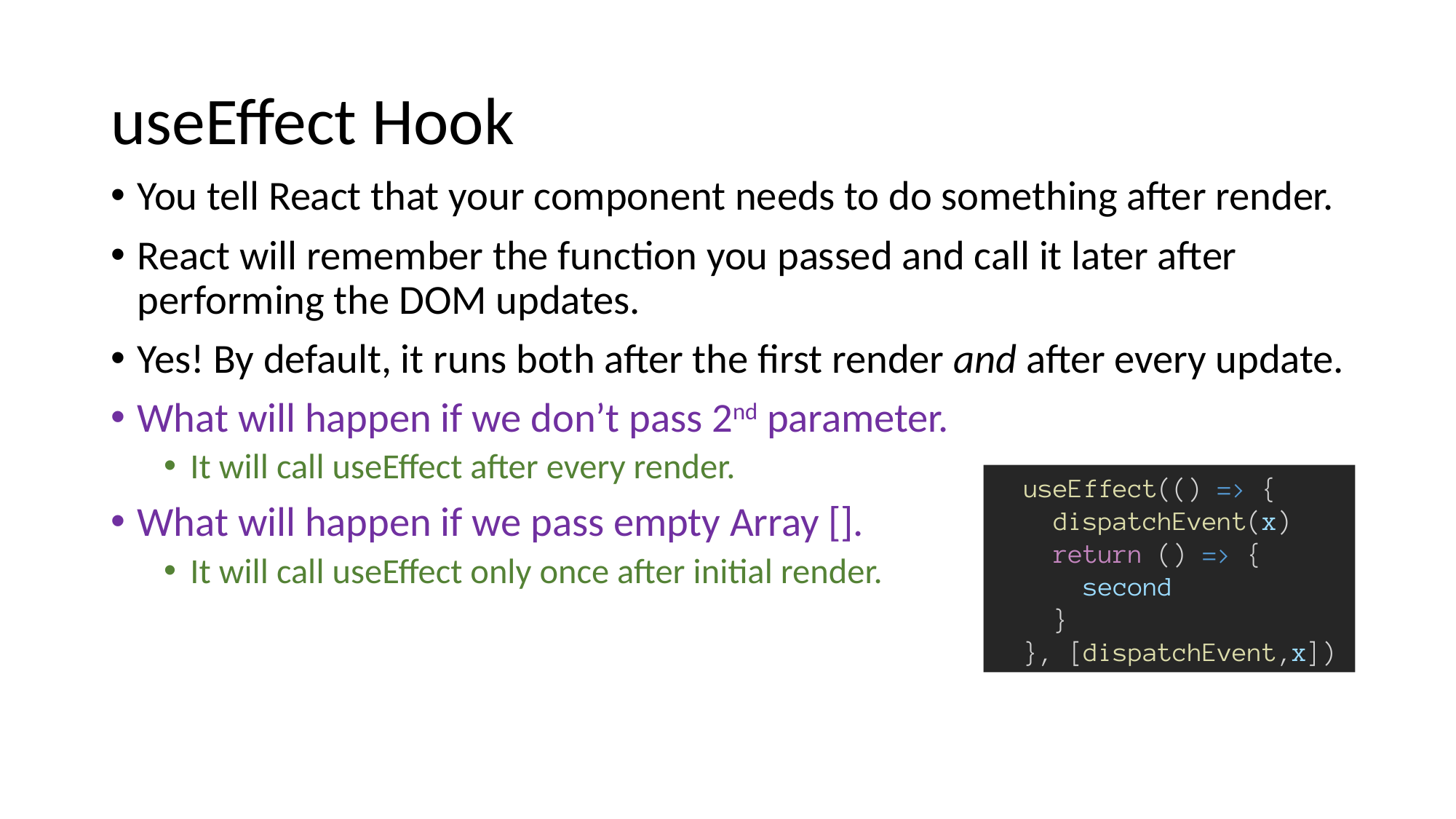

# useEffect Hook
You tell React that your component needs to do something after render.
React will remember the function you passed and call it later after performing the DOM updates.
Yes! By default, it runs both after the first render and after every update.
What will happen if we don’t pass 2nd parameter.
It will call useEffect after every render.
What will happen if we pass empty Array [].
It will call useEffect only once after initial render.

  useEffect(() => {
    dispatchEvent(x)
    return () => {
      second
    }
  }, [dispatchEvent,x])